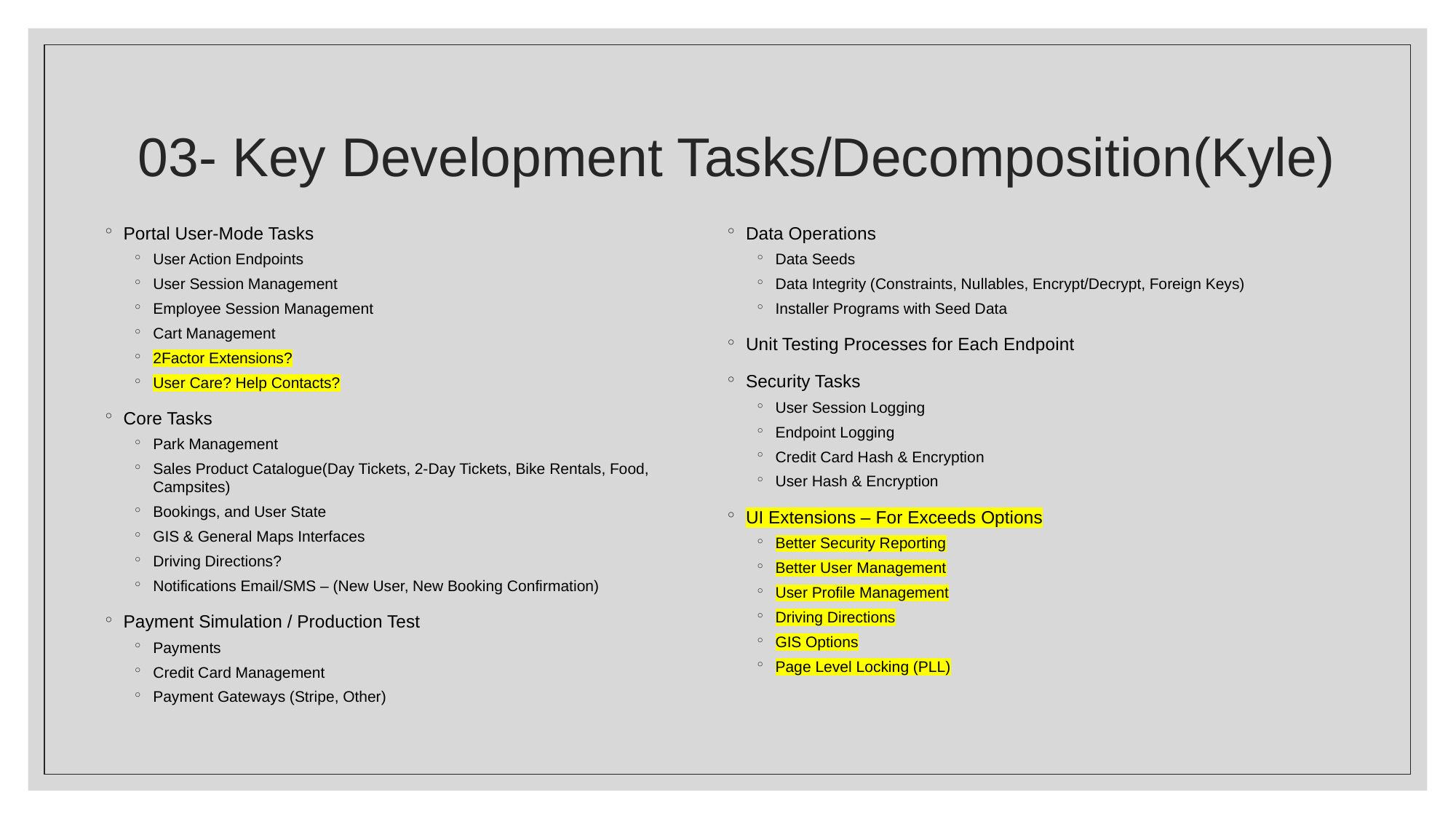

# 03- Key Development Tasks/Decomposition(Kyle)
Portal User-Mode Tasks
User Action Endpoints
User Session Management
Employee Session Management
Cart Management
2Factor Extensions?
User Care? Help Contacts?
Core Tasks
Park Management
Sales Product Catalogue(Day Tickets, 2-Day Tickets, Bike Rentals, Food, Campsites)
Bookings, and User State
GIS & General Maps Interfaces
Driving Directions?
Notifications Email/SMS – (New User, New Booking Confirmation)
Payment Simulation / Production Test
Payments
Credit Card Management
Payment Gateways (Stripe, Other)

Data Operations
Data Seeds
Data Integrity (Constraints, Nullables, Encrypt/Decrypt, Foreign Keys)
Installer Programs with Seed Data
Unit Testing Processes for Each Endpoint
Security Tasks
User Session Logging
Endpoint Logging
Credit Card Hash & Encryption
User Hash & Encryption
UI Extensions – For Exceeds Options
Better Security Reporting
Better User Management
User Profile Management
Driving Directions
GIS Options
Page Level Locking (PLL)